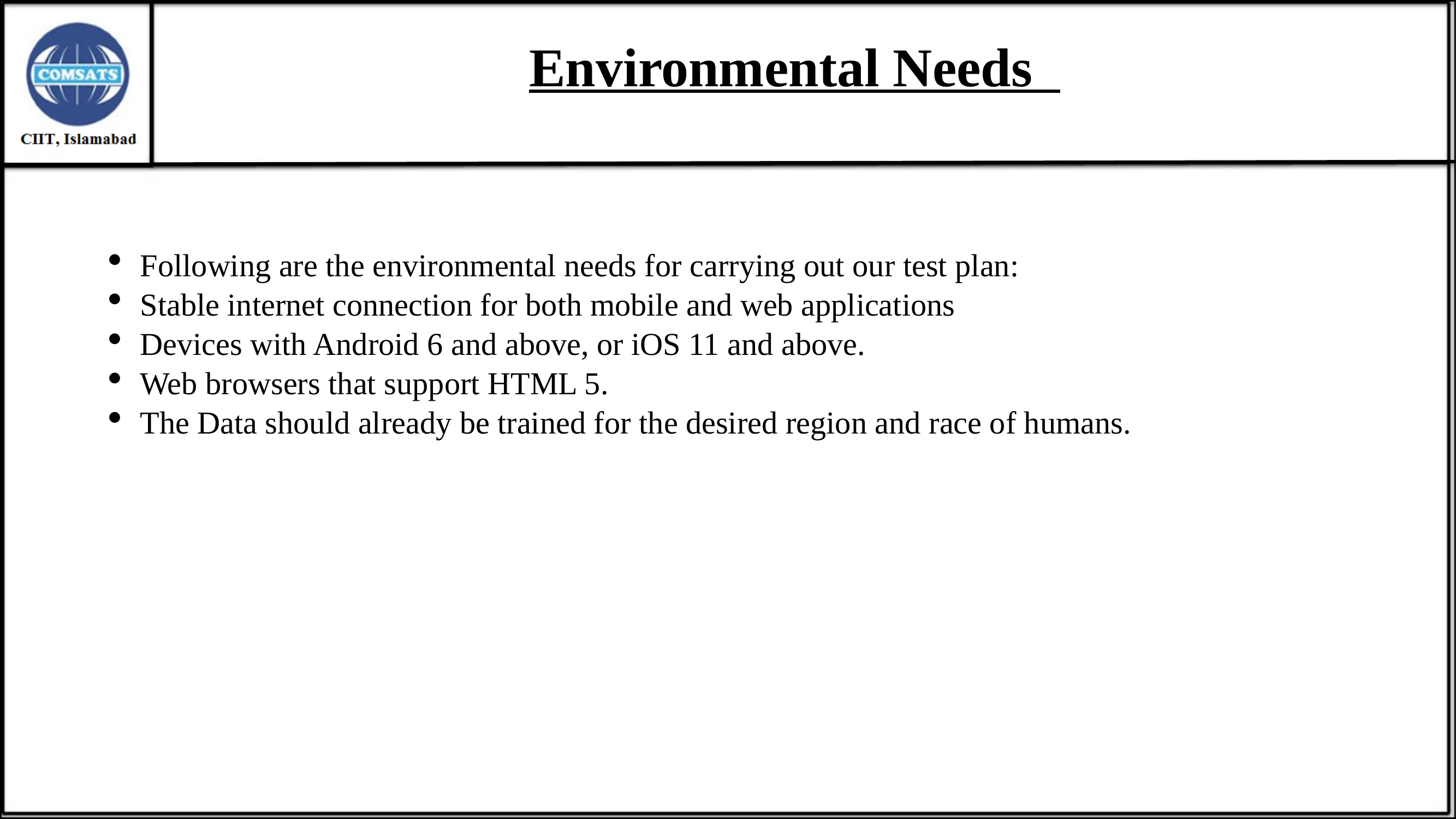

# Environmental Needs
Following are the environmental needs for carrying out our test plan:
Stable internet connection for both mobile and web applications
Devices with Android 6 and above, or iOS 11 and above.
Web browsers that support HTML 5.
The Data should already be trained for the desired region and race of humans.